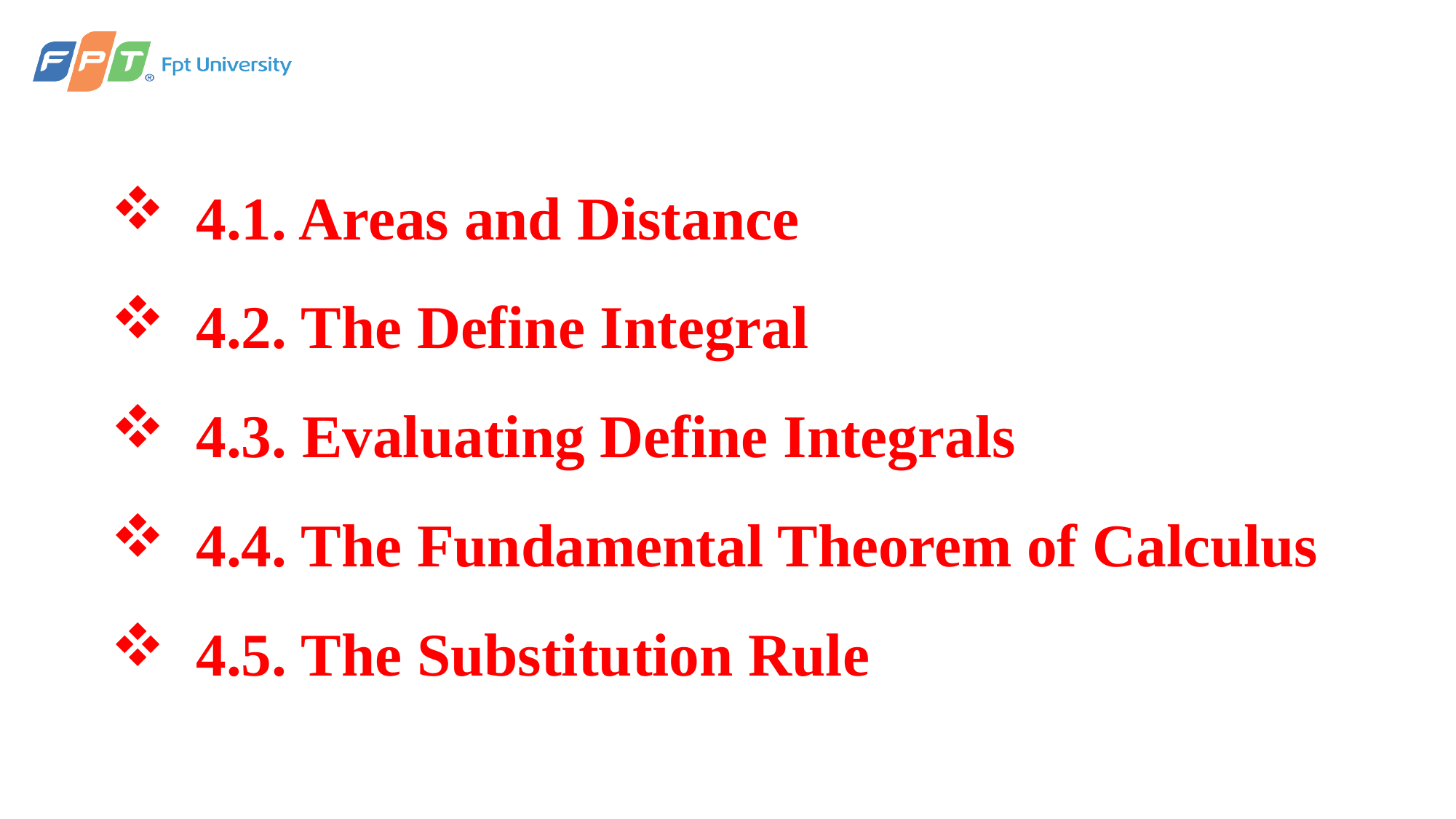

4.1. Areas and Distance
4.2. The Define Integral
4.3. Evaluating Define Integrals
4.4. The Fundamental Theorem of Calculus
4.5. The Substitution Rule